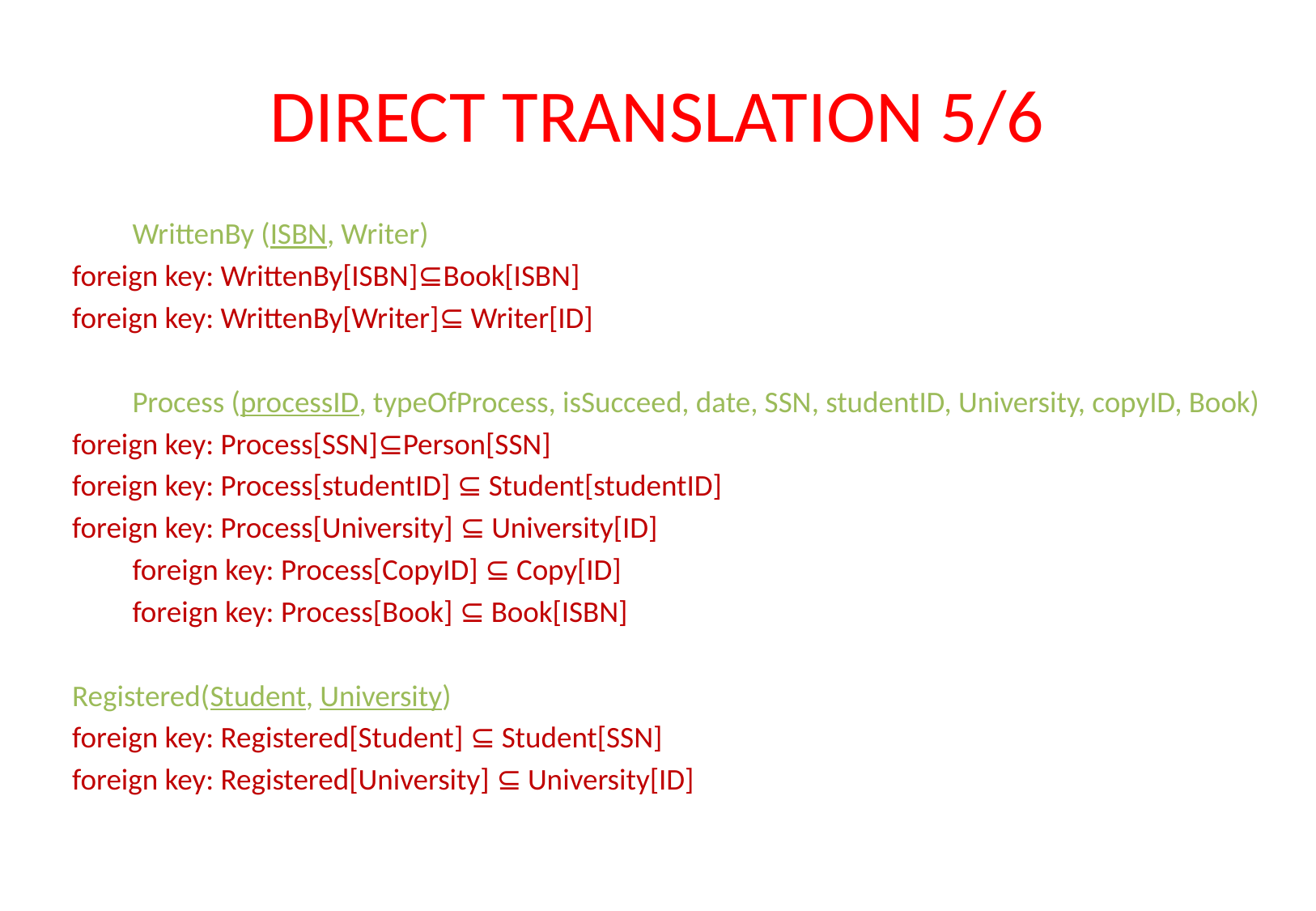

# DIRECT TRANSLATION 5/6
	WrittenBy (ISBN, Writer)
		foreign key: WrittenBy[ISBN]⊆Book[ISBN]
		foreign key: WrittenBy[Writer]⊆ Writer[ID]

	Process (processID, typeOfProcess, isSucceed, date, SSN, studentID, University, copyID, Book)
		foreign key: Process[SSN]⊆Person[SSN]
		foreign key: Process[studentID] ⊆ Student[studentID]
		foreign key: Process[University] ⊆ University[ID]
		foreign key: Process[CopyID] ⊆ Copy[ID]
		foreign key: Process[Book] ⊆ Book[ISBN]

	Registered(Student, University)
		foreign key: Registered[Student] ⊆ Student[SSN]
		foreign key: Registered[University] ⊆ University[ID]